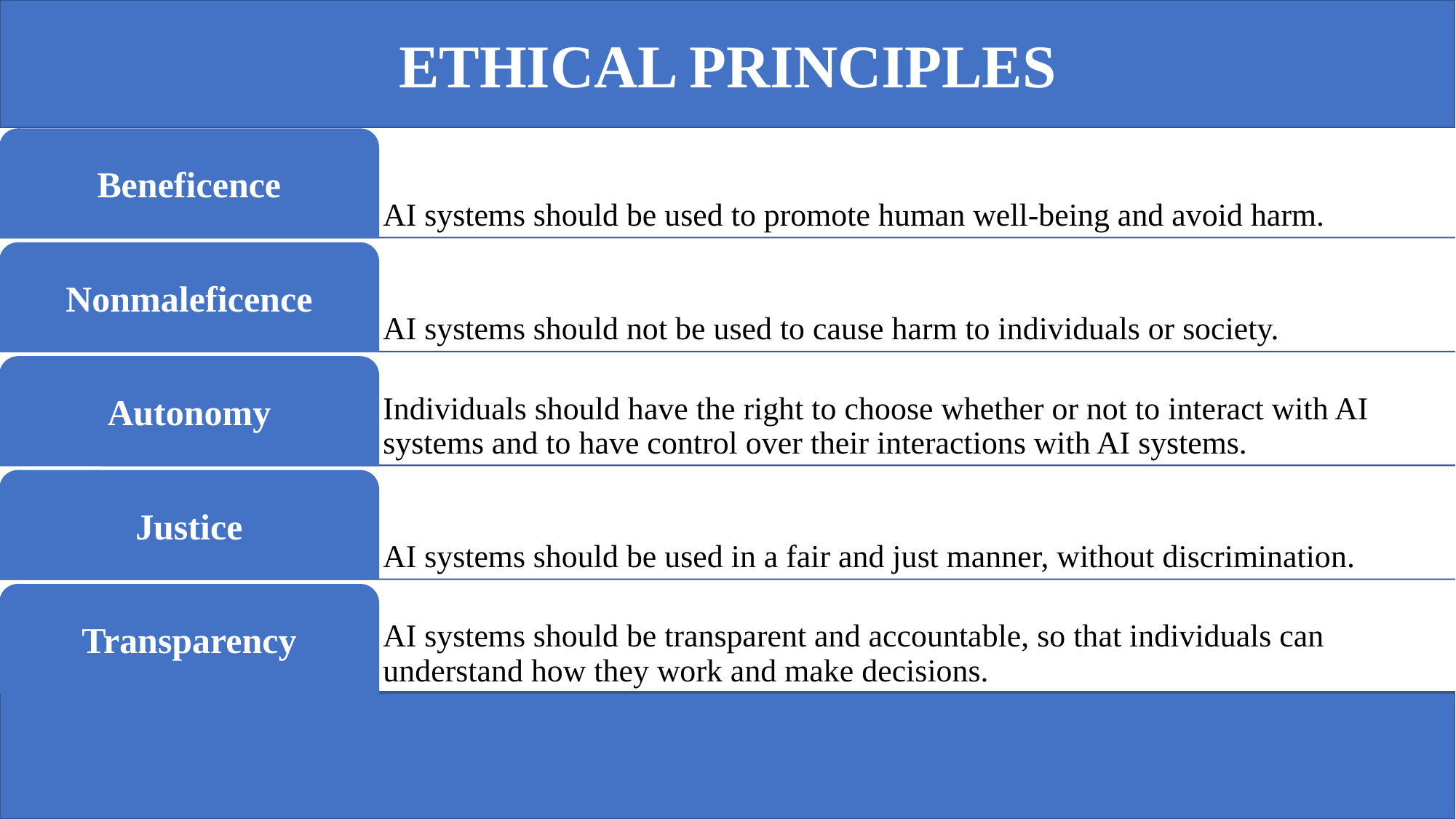

ETHICAL PRINCIPLES
AI systems should be used to promote human well-being and avoid harm.
Beneficence
AI systems should not be used to cause harm to individuals or society.
Nonmaleficence
Individuals should have the right to choose whether or not to interact with AI systems and to have control over their interactions with AI systems.
Autonomy
AI systems should be used in a fair and just manner, without discrimination.
Justice
AI systems should be transparent and accountable, so that individuals can understand how they work and make decisions.
Transparency